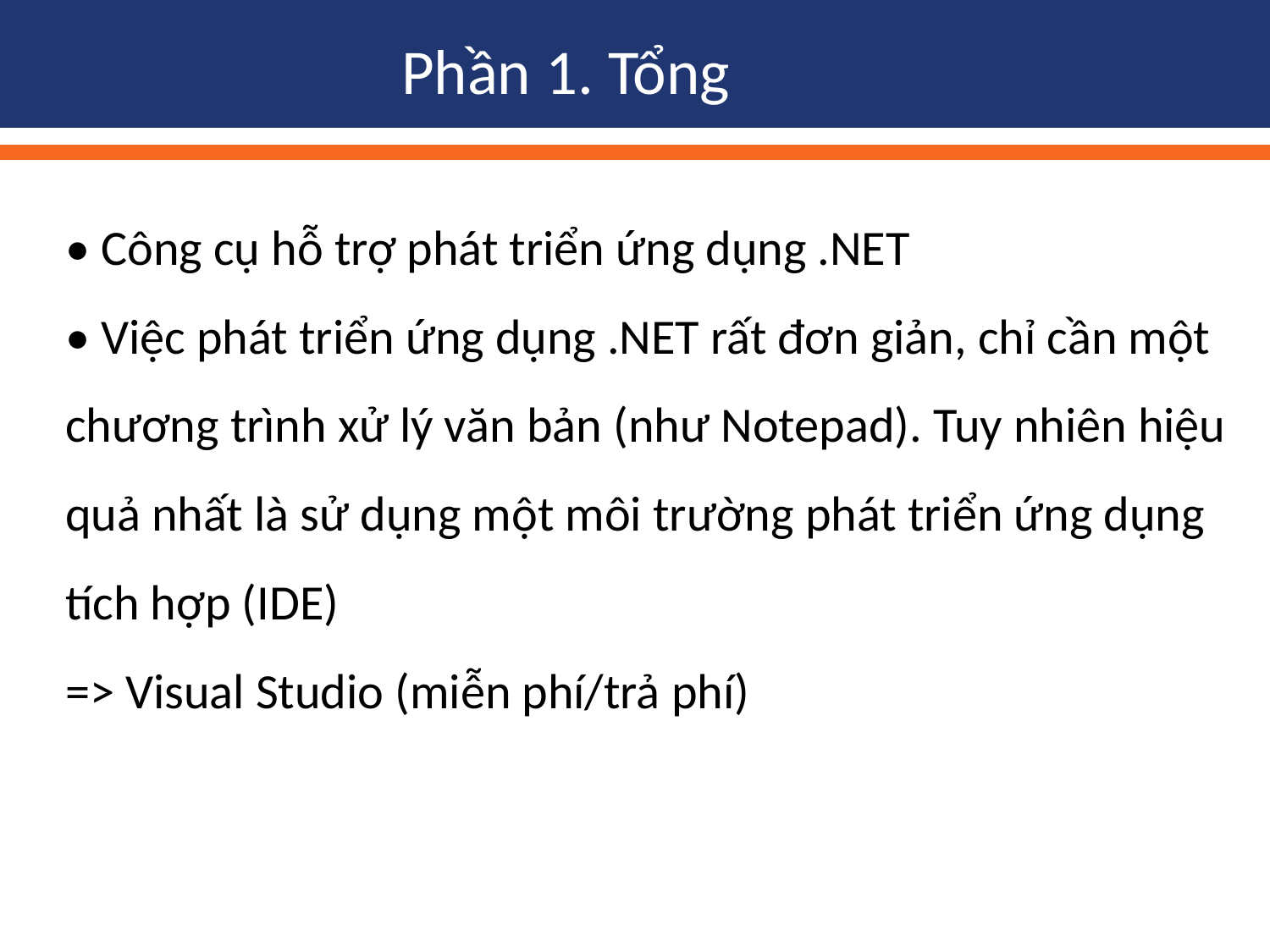

# Phần 1. Tổng quan

• Công cụ hỗ trợ phát triển ứng dụng .NET
• Việc phát triển ứng dụng .NET rất đơn giản, chỉ cần một chương trình xử lý văn bản (như Notepad). Tuy nhiên hiệu quả nhất là sử dụng một môi trường phát triển ứng dụng tích hợp (IDE)
=> Visual Studio (miễn phí/trả phí)